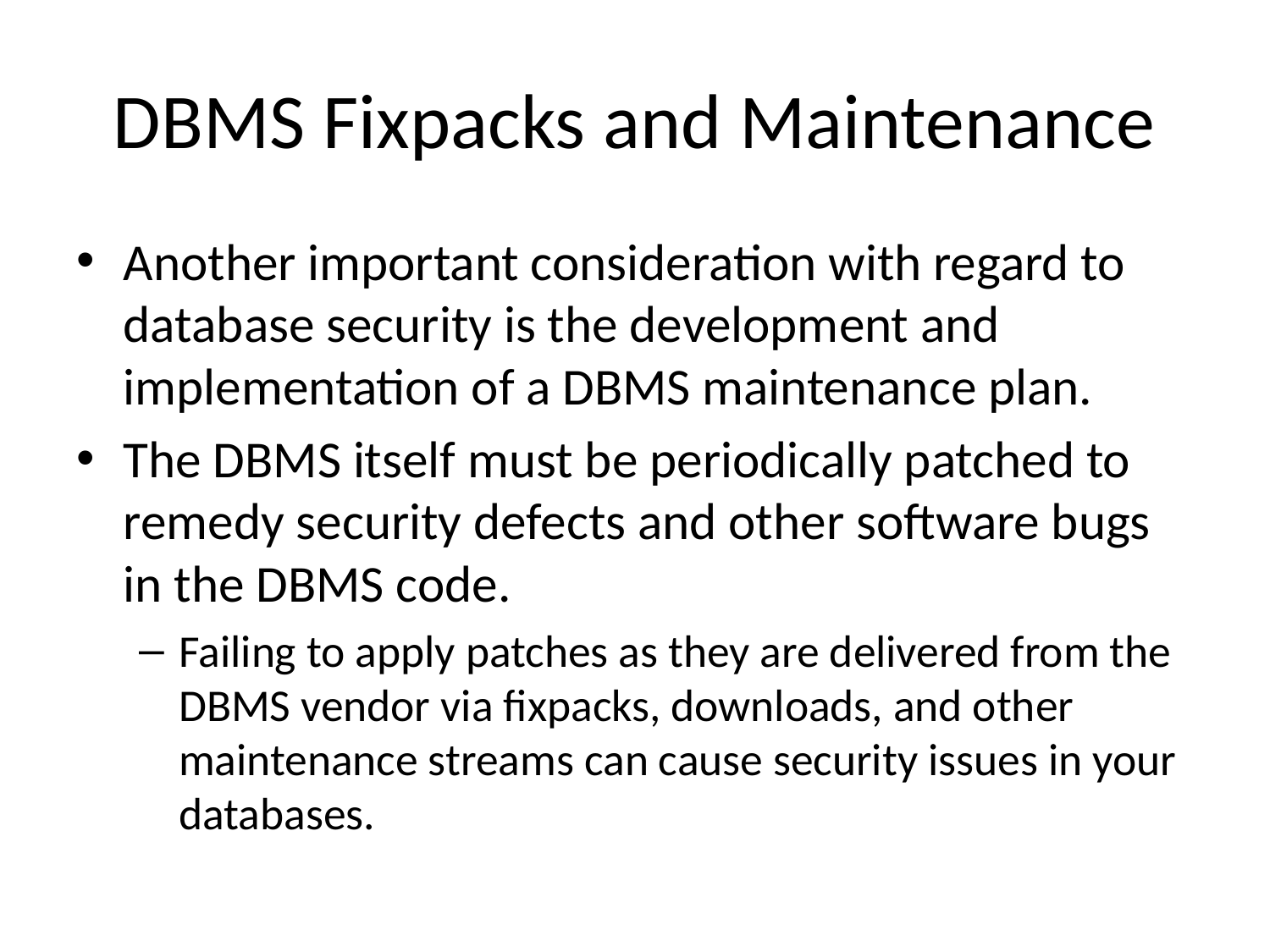

# DBMS Fixpacks and Maintenance
Another important consideration with regard to database security is the development and implementation of a DBMS maintenance plan.
The DBMS itself must be periodically patched to remedy security defects and other software bugs in the DBMS code.
Failing to apply patches as they are delivered from the DBMS vendor via fixpacks, downloads, and other maintenance streams can cause security issues in your databases.